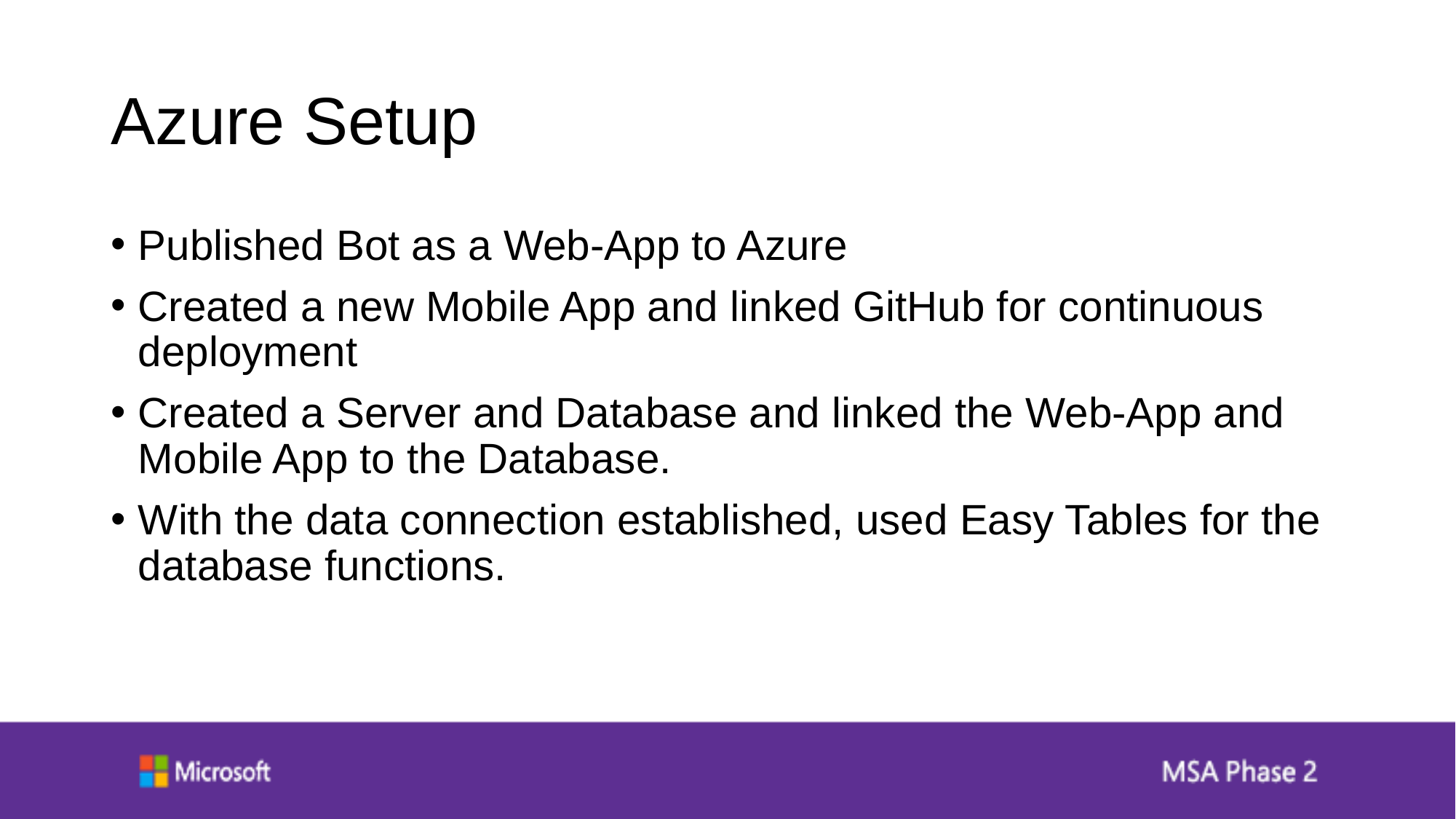

# Azure Setup
Published Bot as a Web-App to Azure
Created a new Mobile App and linked GitHub for continuous deployment
Created a Server and Database and linked the Web-App and Mobile App to the Database.
With the data connection established, used Easy Tables for the database functions.